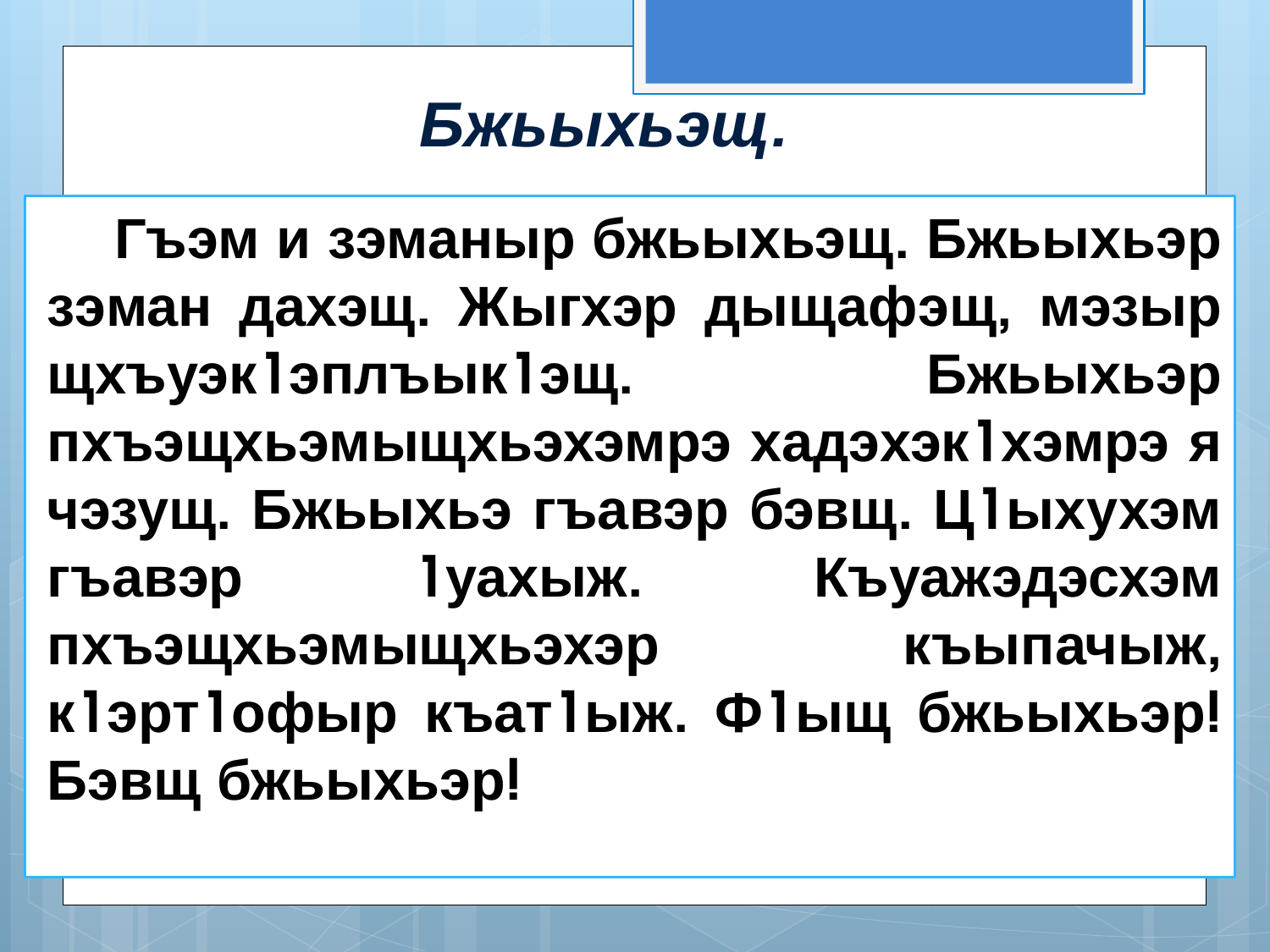

# Бжьыхьэщ.
    Гъэм и зэманыр бжьыхьэщ. Бжьыхьэр зэман дахэщ. Жыгхэр дыщафэщ, мэзыр щхъуэк1эплъык1эщ. Бжьыхьэр пхъэщхьэмыщхьэхэмрэ хадэхэк1хэмрэ я чэзущ. Бжьыхьэ гъавэр бэвщ. Ц1ыхухэм гъавэр 1уахыж. Къуажэдэсхэм пхъэщхьэмыщхьэхэр къыпачыж, к1эрт1офыр къат1ыж. Ф1ыщ бжьыхьэр! Бэвщ бжьыхьэр!